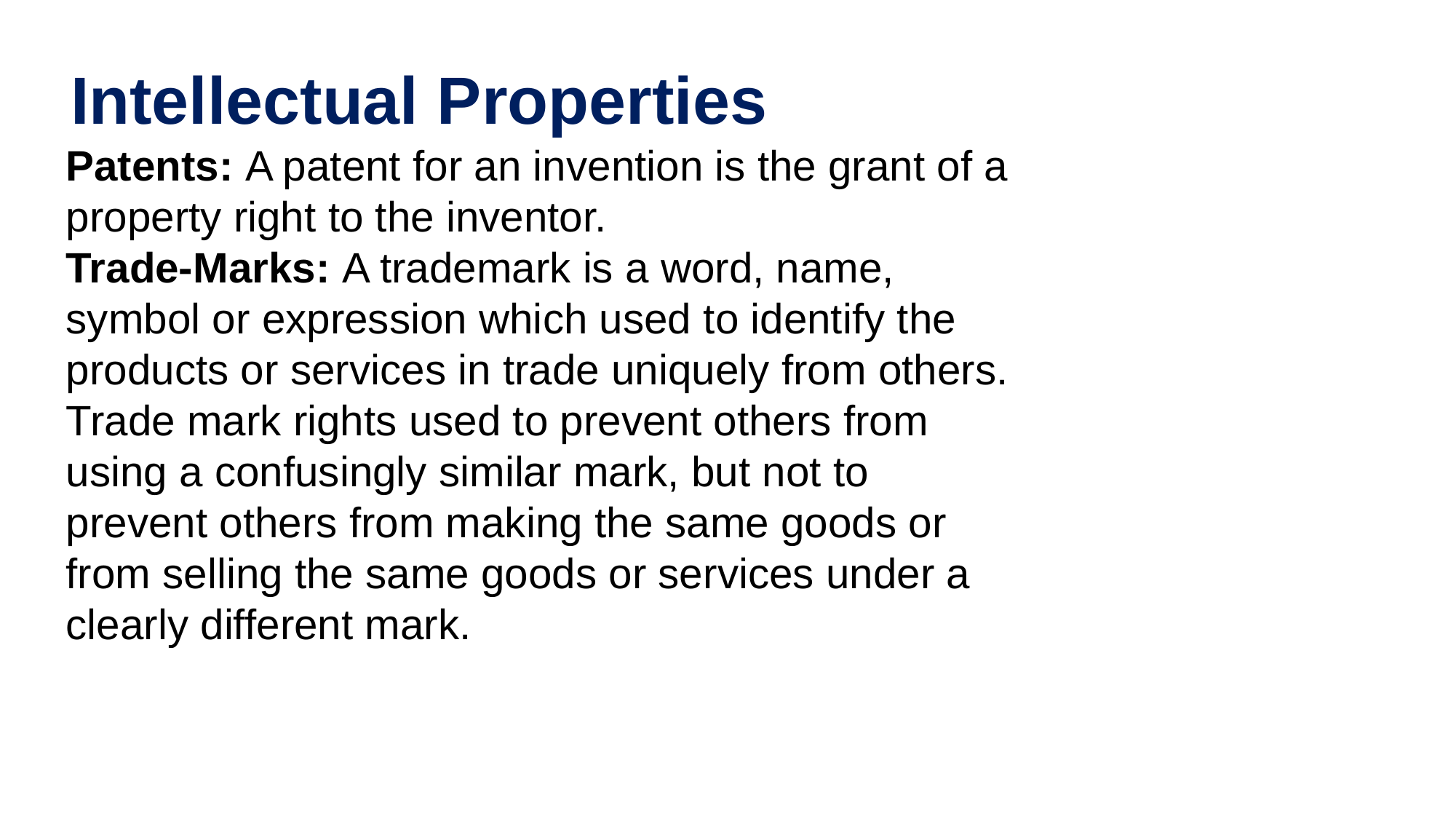

# Intellectual Properties
Patents: A patent for an invention is the grant of a property right to the inventor.
Trade-Marks: A trademark is a word, name, symbol or expression which used to identify the products or services in trade uniquely from others. Trade mark rights used to prevent others from using a confusingly similar mark, but not to prevent others from making the same goods or from selling the same goods or services under a clearly different mark.